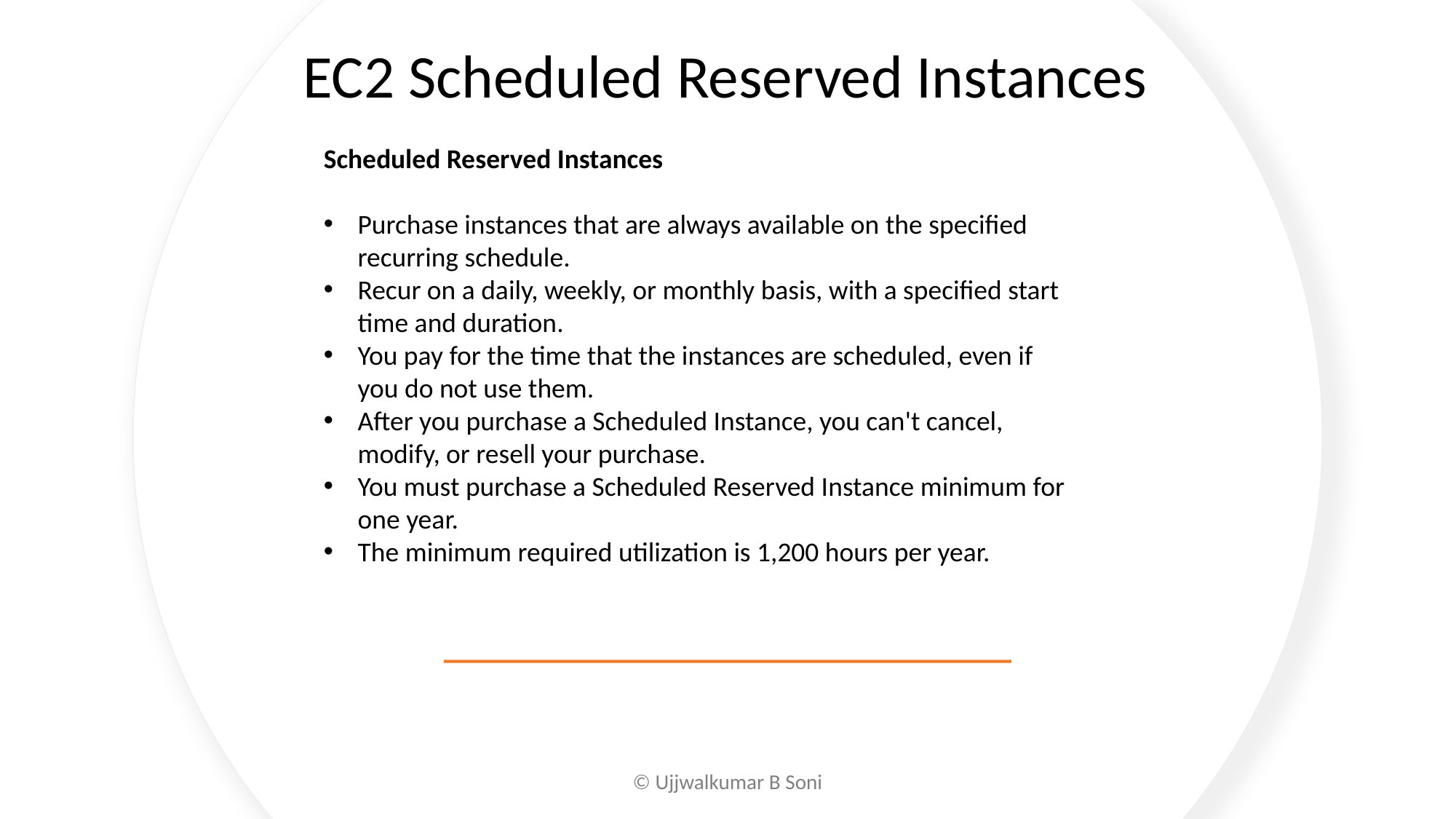

# EC2 Scheduled Reserved Instances
Scheduled Reserved Instances

Purchase instances that are always available on the specified recurring schedule.
Recur on a daily, weekly, or monthly basis, with a specified start time and duration.
You pay for the time that the instances are scheduled, even if you do not use them.
After you purchase a Scheduled Instance, you can't cancel, modify, or resell your purchase.
You must purchase a Scheduled Reserved Instance minimum for one year.
The minimum required utilization is 1,200 hours per year.

© Ujjwalkumar B Soni